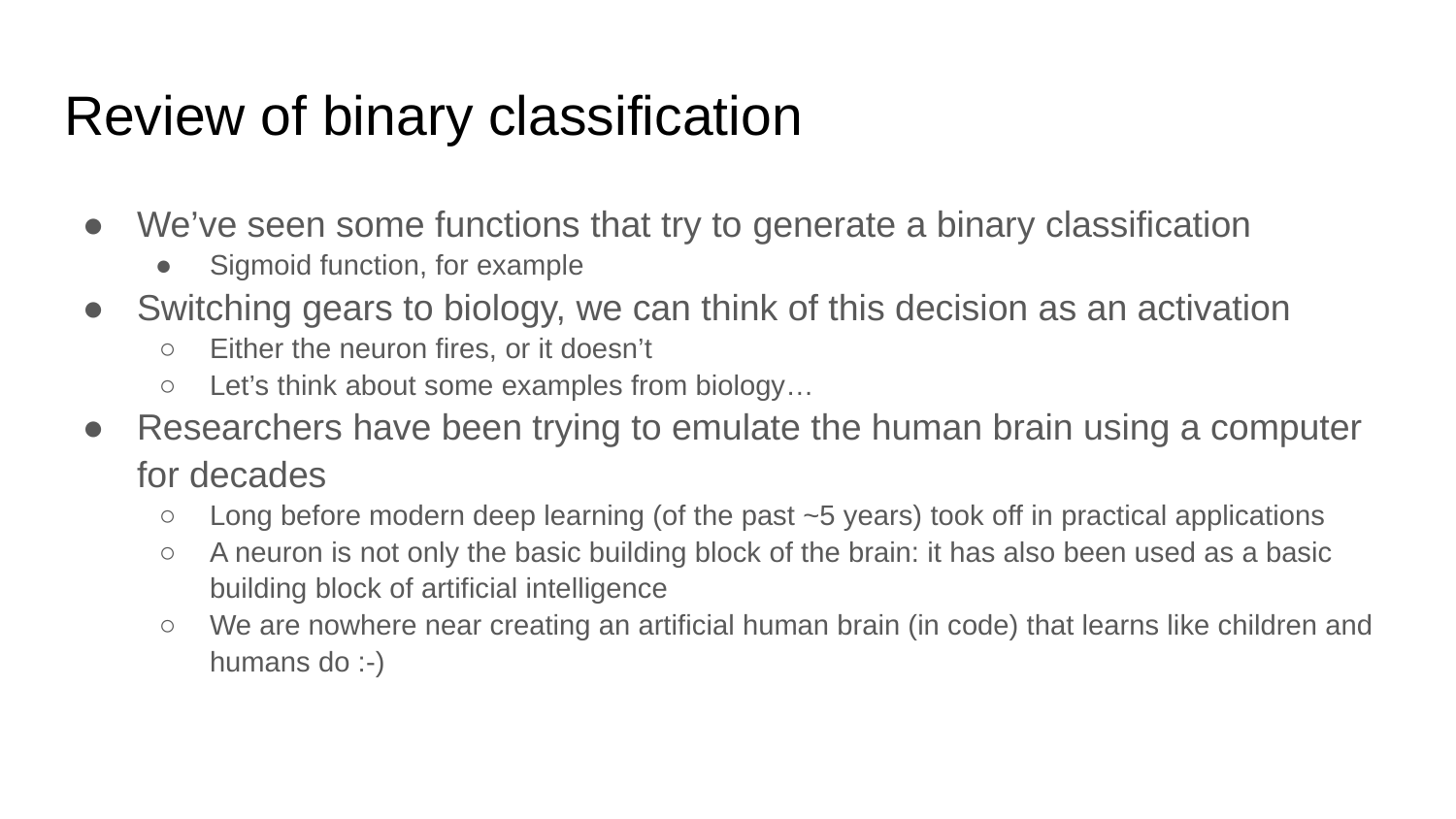

# Review of binary classification
We’ve seen some functions that try to generate a binary classification
Sigmoid function, for example
Switching gears to biology, we can think of this decision as an activation
Either the neuron fires, or it doesn’t
Let’s think about some examples from biology…
Researchers have been trying to emulate the human brain using a computer for decades
Long before modern deep learning (of the past ~5 years) took off in practical applications
A neuron is not only the basic building block of the brain: it has also been used as a basic building block of artificial intelligence
We are nowhere near creating an artificial human brain (in code) that learns like children and humans do :-)